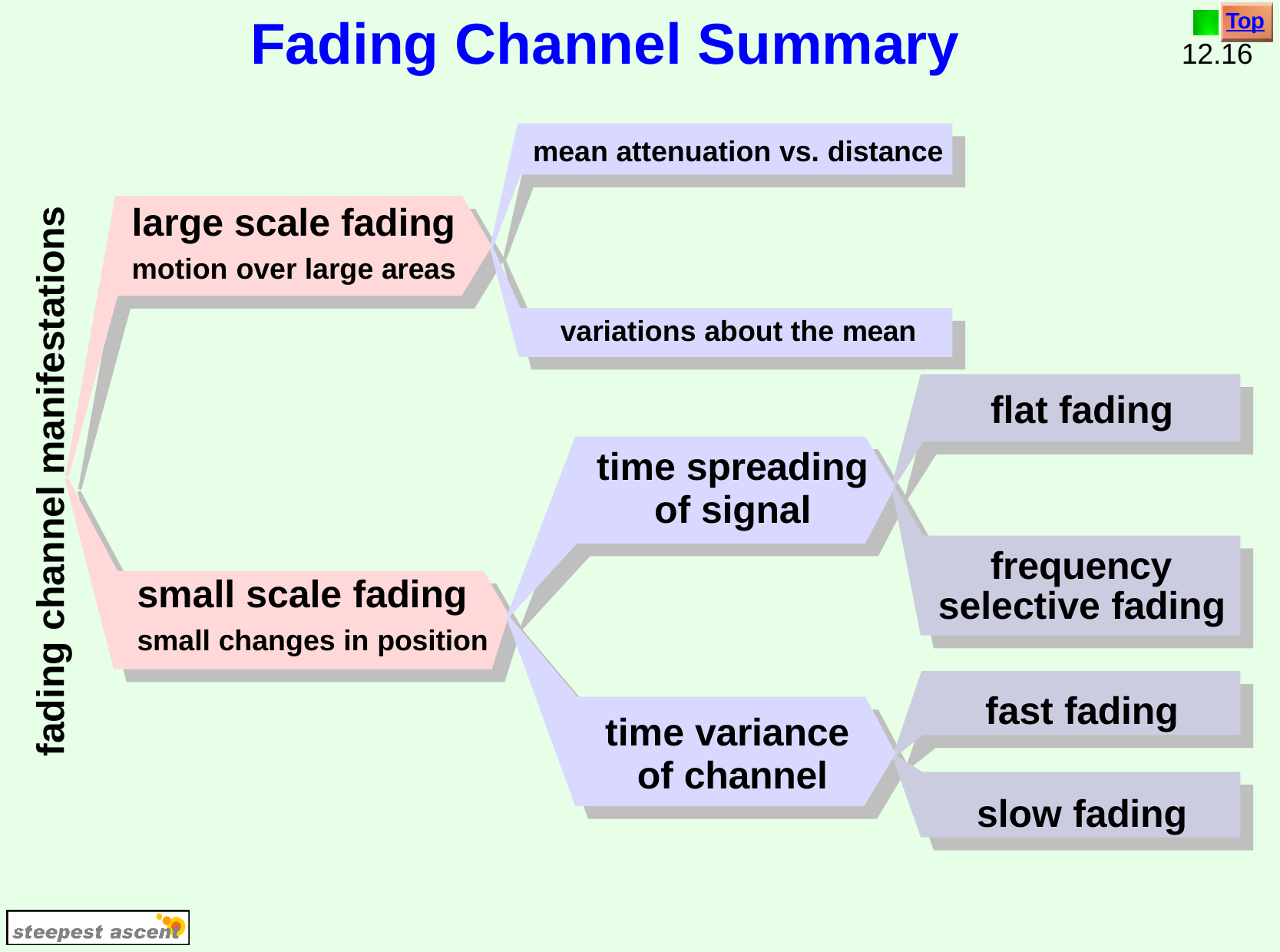

Top
12.16
# Fading Channel Summary

mean attenuation vs. distance
large scale fading
motion over large areas
fading channel manifestations
variations about the mean

flat fading
time spreading of signal
frequency selective fading
fast fading slow fading
small scale fading
small changes in position
time variance of channel